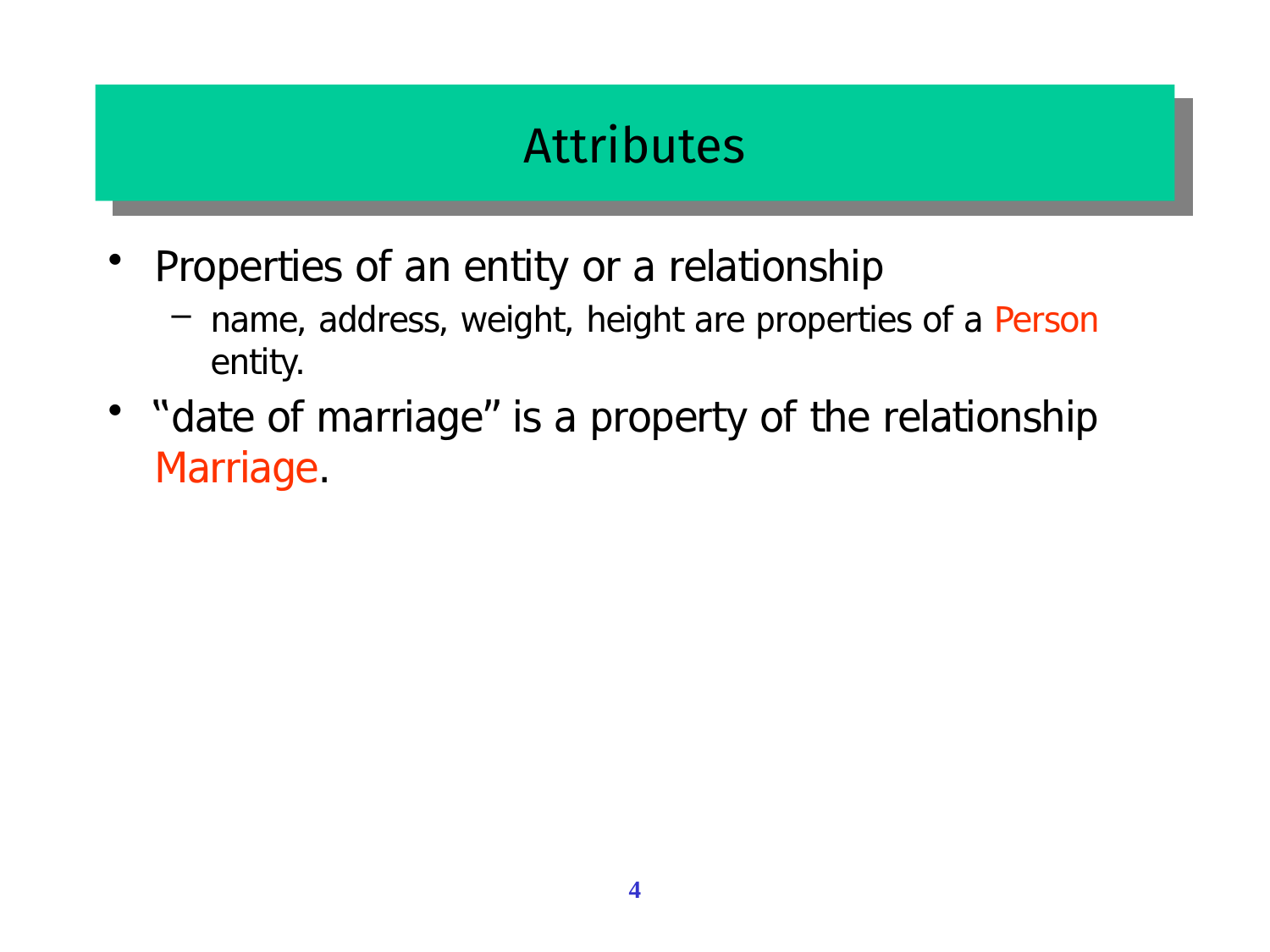

# Attributes
Properties of an entity or a relationship
name, address, weight, height are properties of a Person entity.
“date of marriage” is a property of the relationship Marriage.
4